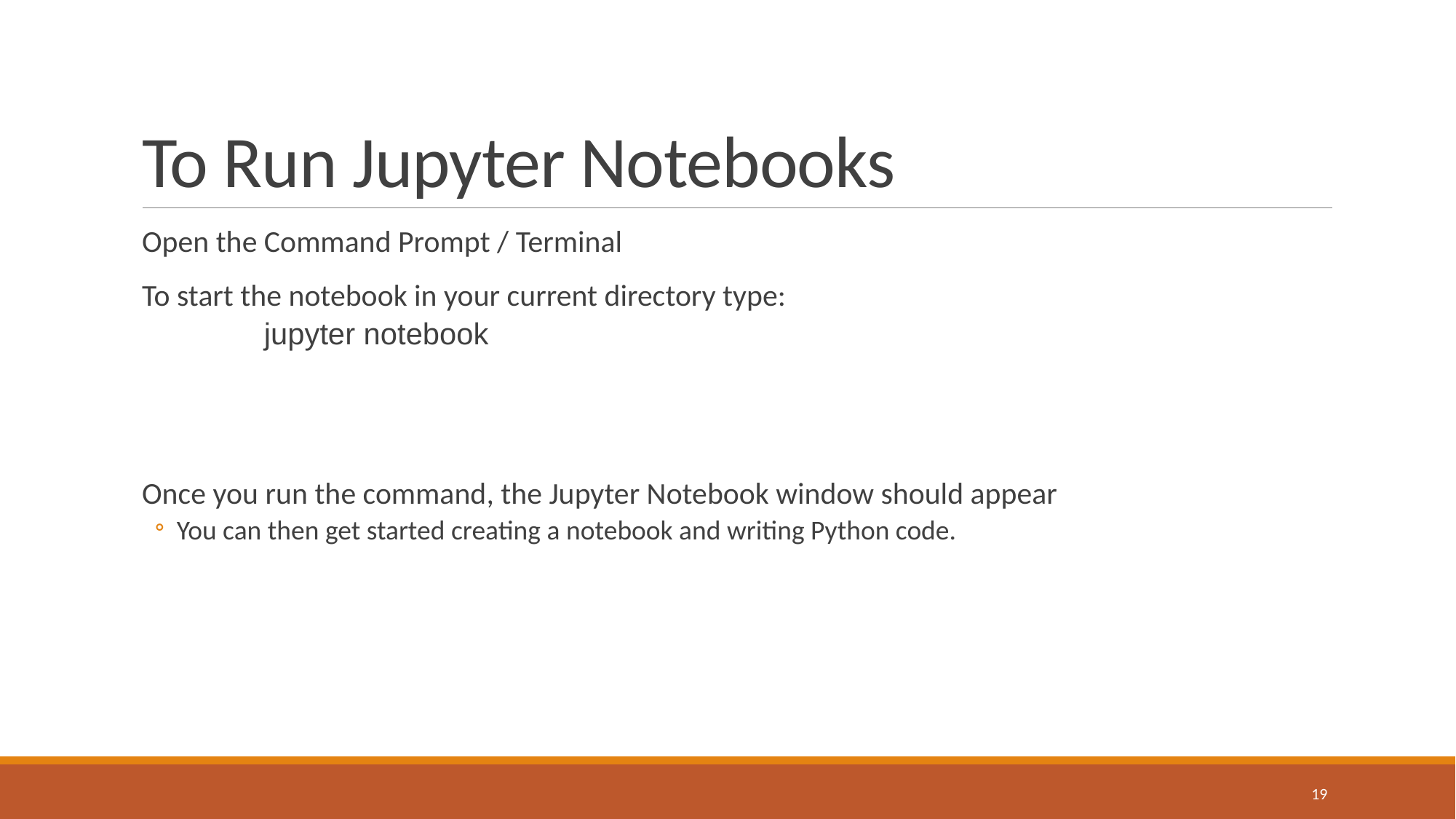

# To Run Jupyter Notebooks
Open the Command Prompt / Terminal
To start the notebook in your current directory type:
	jupyter notebook

Once you run the command, the Jupyter Notebook window should appear
You can then get started creating a notebook and writing Python code.

19